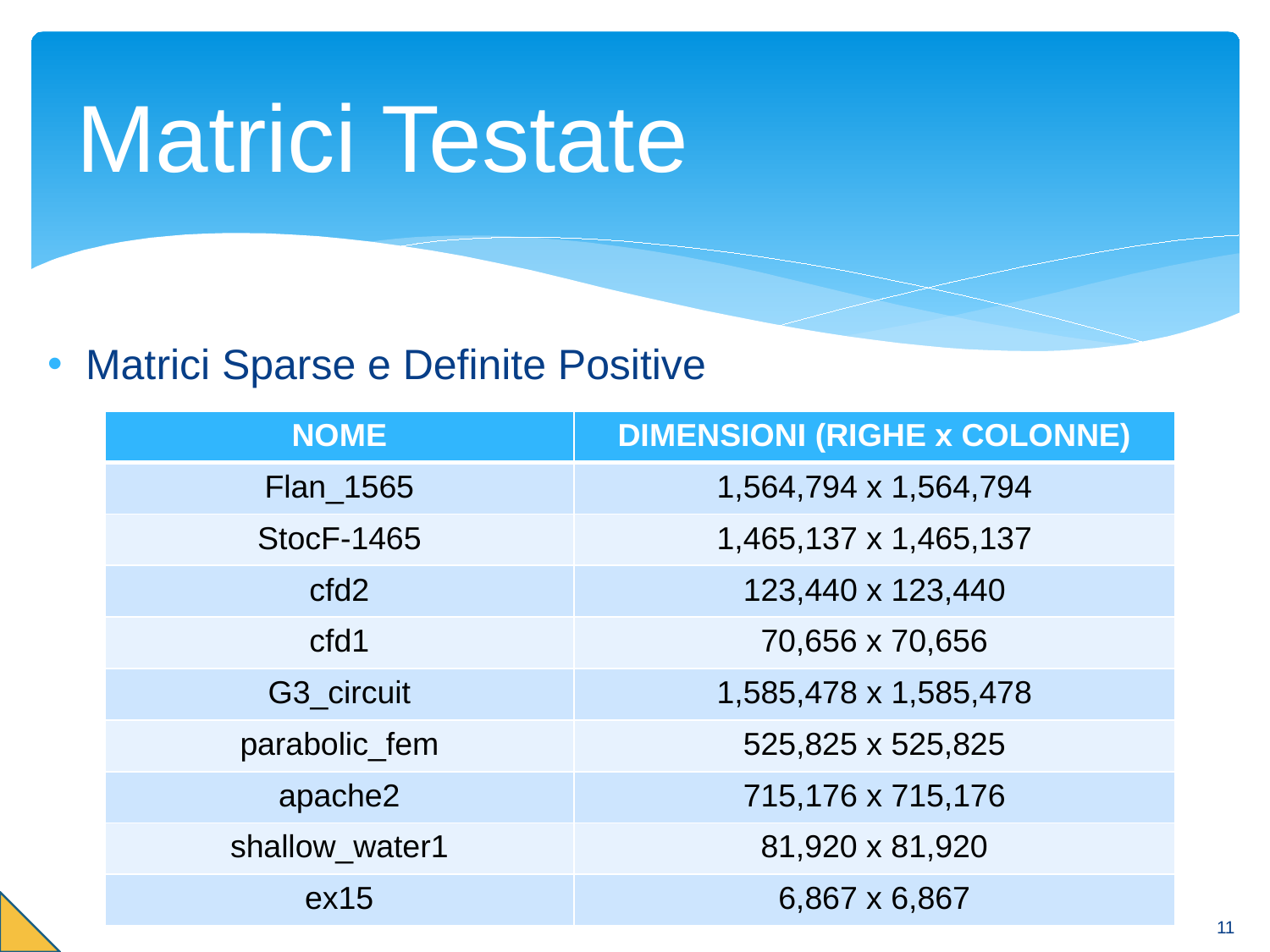

# Matrici Testate
Matrici Sparse e Definite Positive
| NOME | DIMENSIONI (RIGHE x COLONNE) |
| --- | --- |
| Flan\_1565 | 1,564,794 x 1,564,794 |
| StocF-1465 | 1,465,137 x 1,465,137 |
| cfd2 | 123,440 x 123,440 |
| cfd1 | 70,656 x 70,656 |
| G3\_circuit | 1,585,478 x 1,585,478 |
| parabolic\_fem | 525,825 x 525,825 |
| apache2 | 715,176 x 715,176 |
| shallow\_water1 | 81,920 x 81,920 |
| ex15 | 6,867 x 6,867 |

11